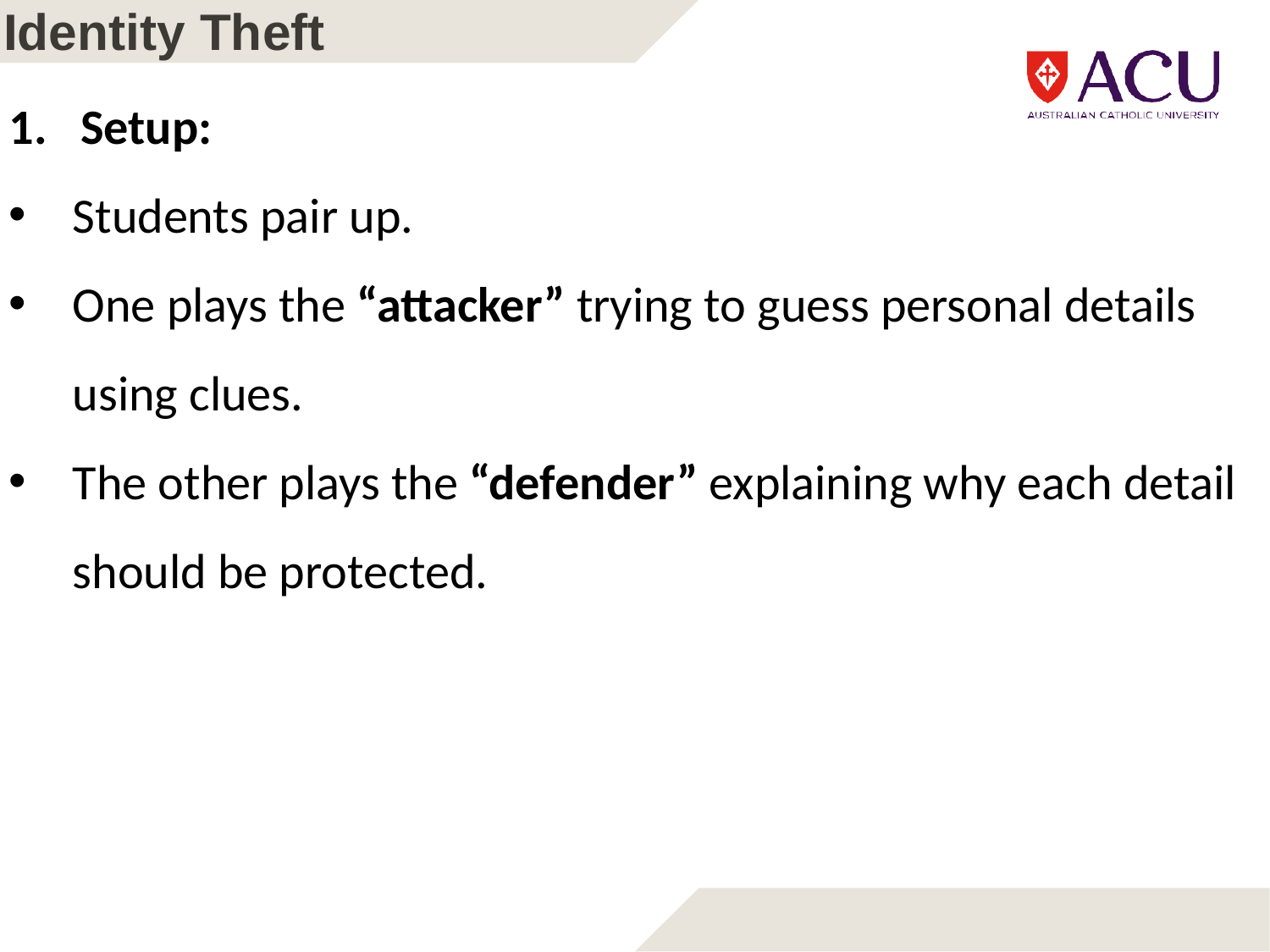

# Identity Theft
Setup:
Students pair up.
One plays the “attacker” trying to guess personal details using clues.
The other plays the “defender” explaining why each detail should be protected.